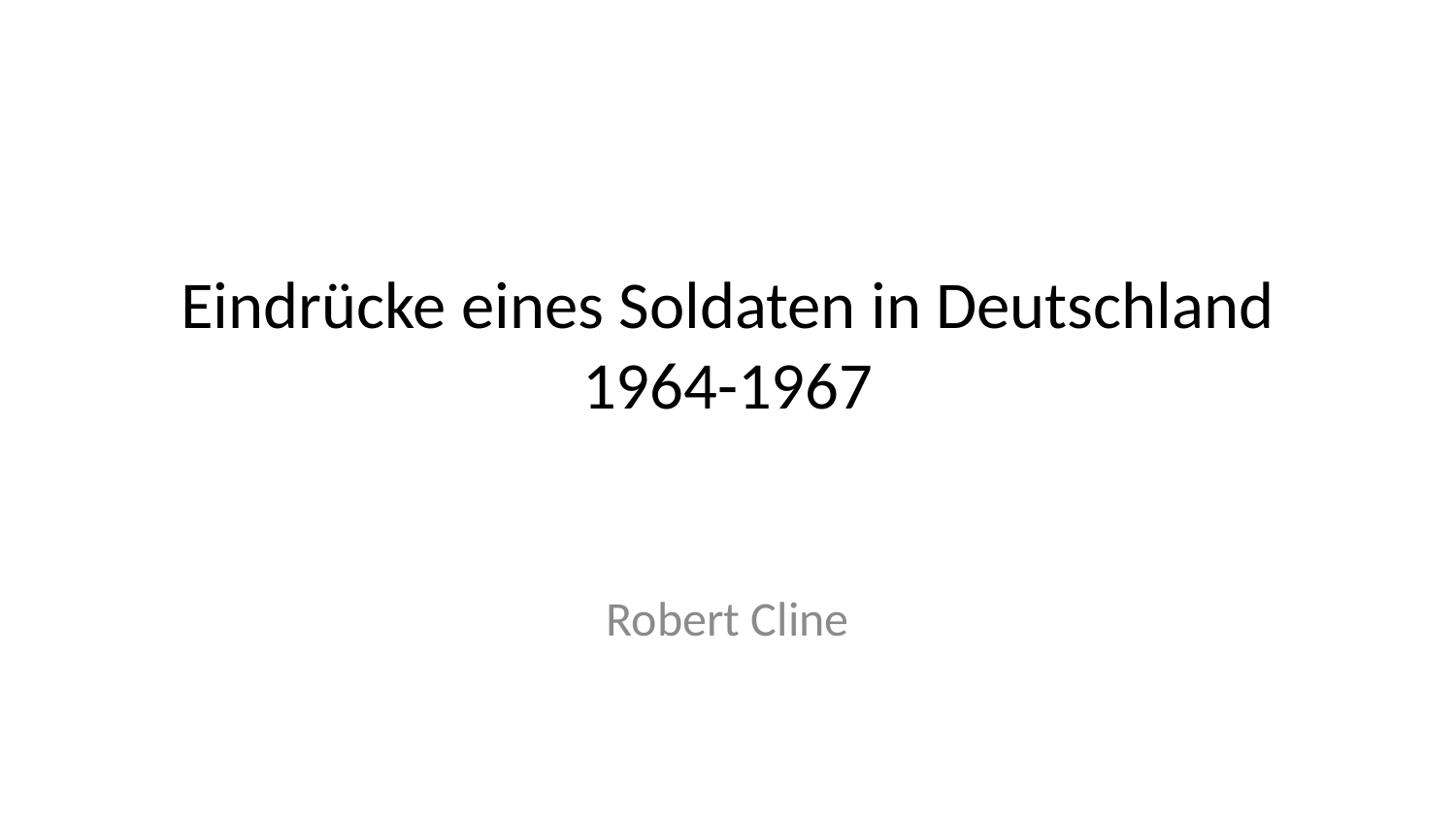

# Eindrücke eines Soldaten in Deutschland 1964-1967
Robert Cline